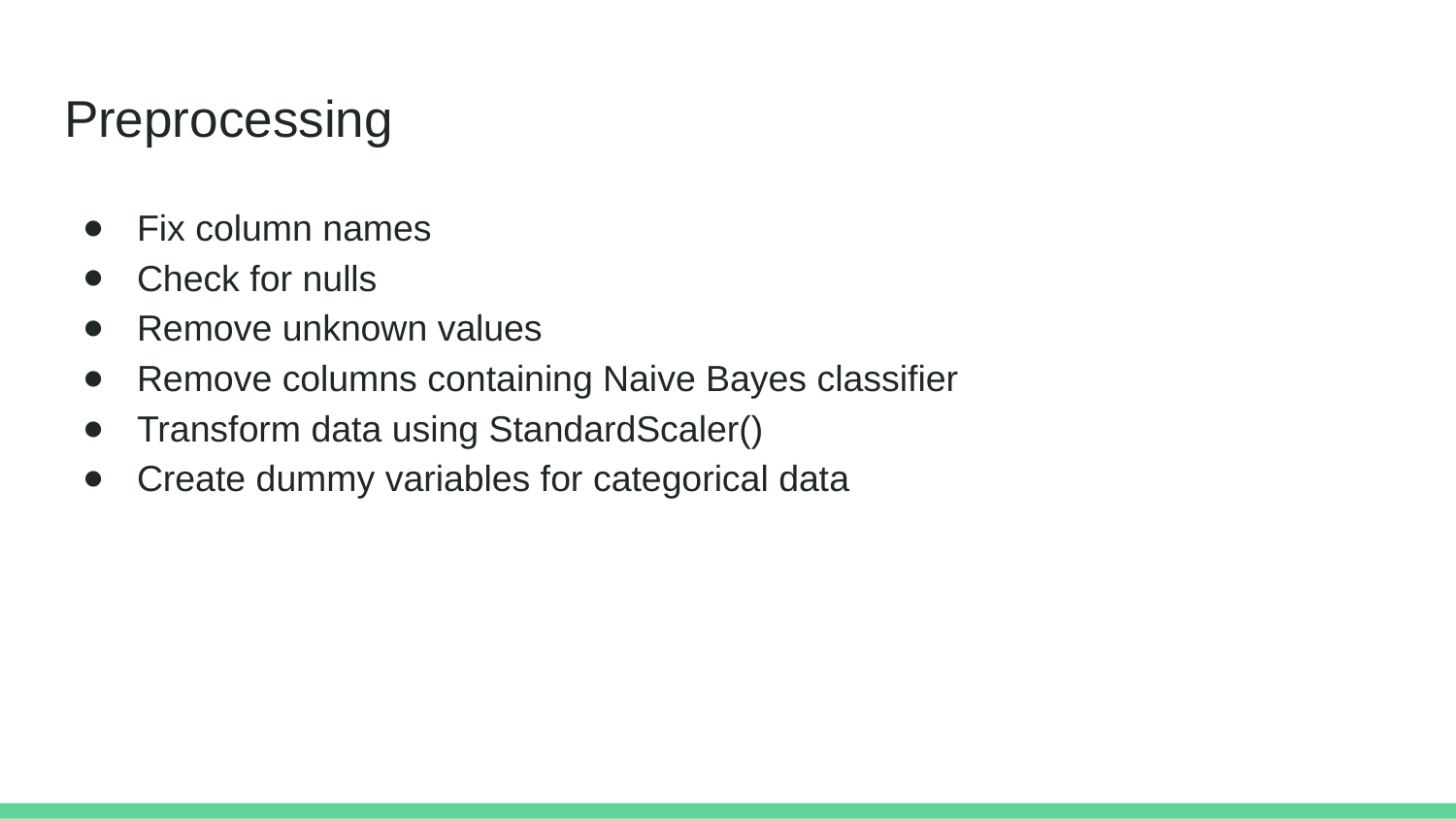

# Preprocessing
Fix column names
Check for nulls
Remove unknown values
Remove columns containing Naive Bayes classifier
Transform data using StandardScaler()
Create dummy variables for categorical data